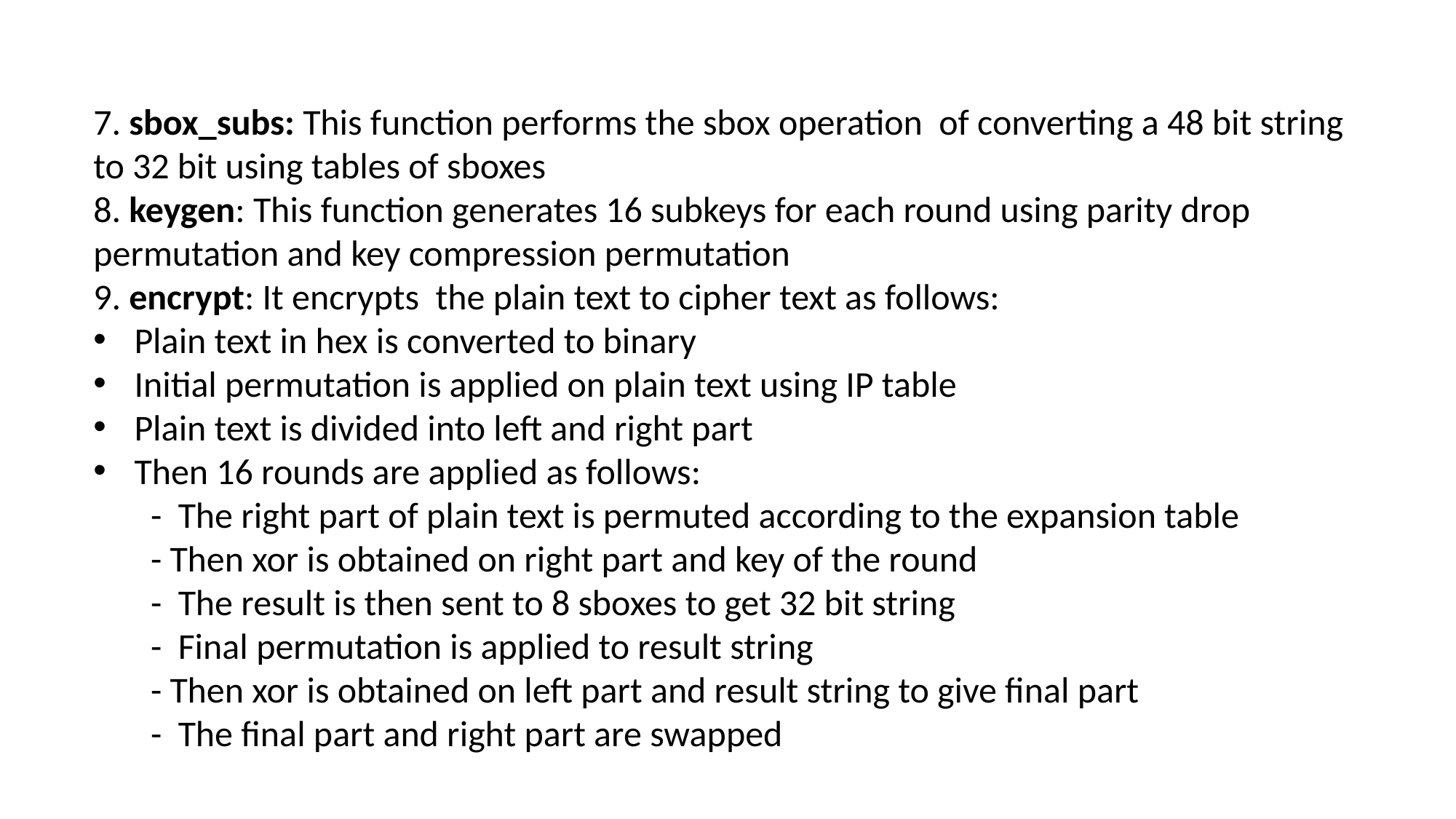

7. sbox_subs: This function performs the sbox operation  of converting a 48 bit string to 32 bit using tables of sboxes
8. keygen: This function generates 16 subkeys for each round using parity drop permutation and key compression permutation
9. encrypt: It encrypts  the plain text to cipher text as follows:
Plain text in hex is converted to binary
Initial permutation is applied on plain text using IP table
Plain text is divided into left and right part
Then 16 rounds are applied as follows:
       -  The right part of plain text is permuted according to the expansion table
       - Then xor is obtained on right part and key of the round
       -  The result is then sent to 8 sboxes to get 32 bit string
       -  Final permutation is applied to result string
       - Then xor is obtained on left part and result string to give final part
       -  The final part and right part are swapped